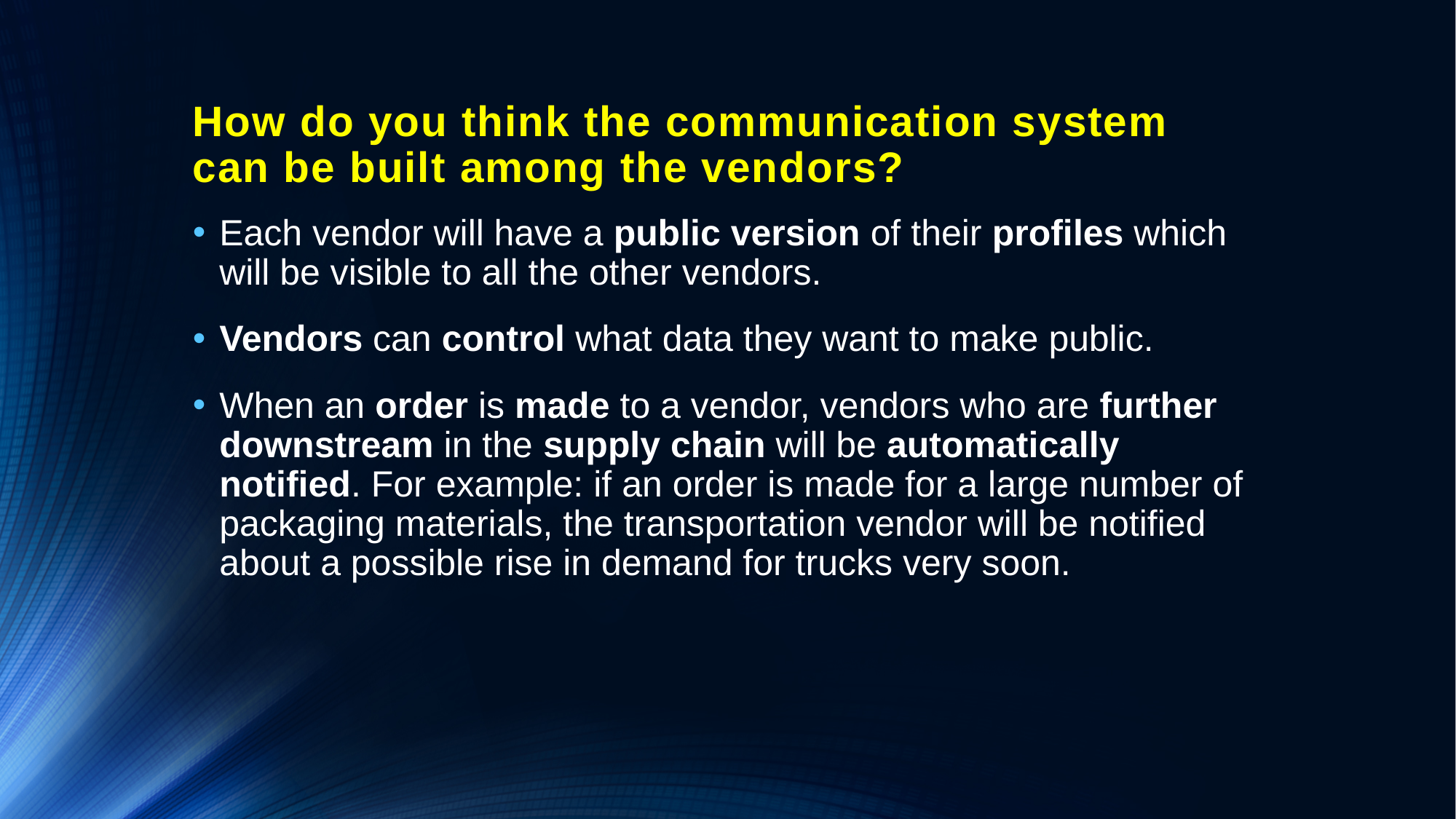

# How do you think the communication system can be built among the vendors?
Each vendor will have a public version of their profiles which will be visible to all the other vendors.
Vendors can control what data they want to make public.
When an order is made to a vendor, vendors who are further downstream in the supply chain will be automatically notified. For example: if an order is made for a large number of packaging materials, the transportation vendor will be notified about a possible rise in demand for trucks very soon.